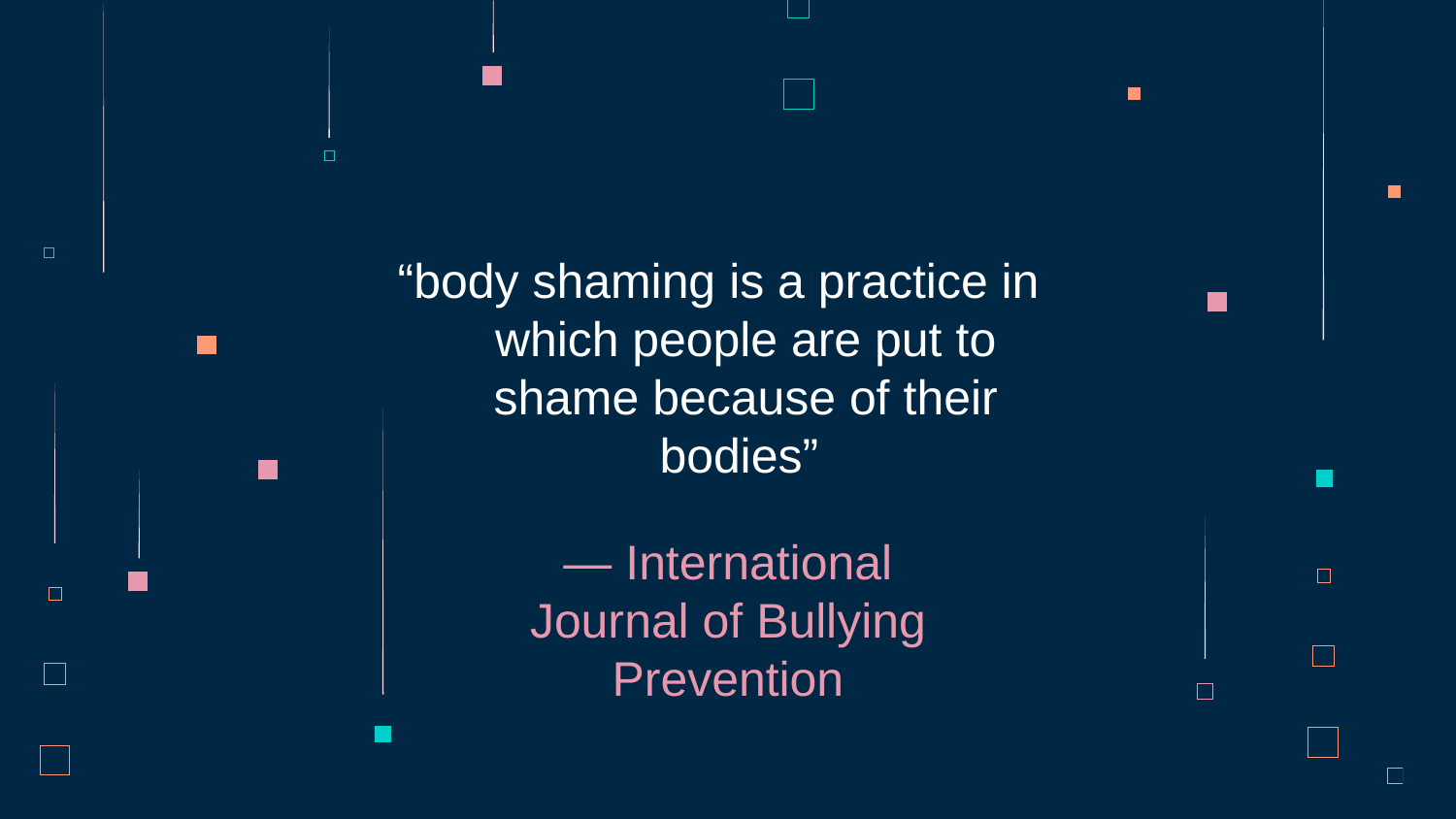

“body shaming is a practice in which people are put to shame because of their bodies”
# — International Journal of Bullying Prevention